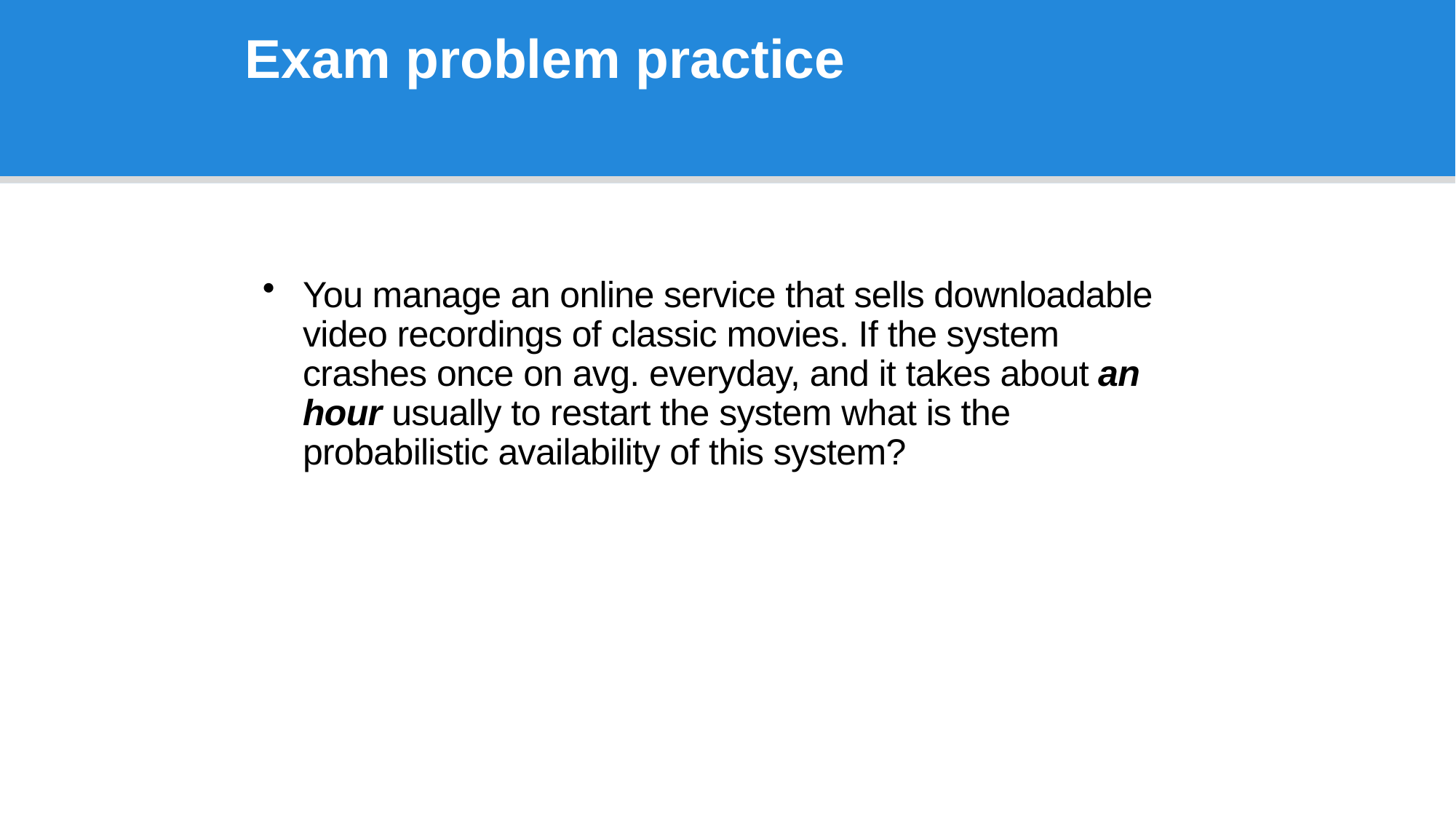

Exam problem practice
# Additional Examples
You manage an online service that sells downloadable video recordings of classic movies. If the system crashes once on avg. everyday, and it takes about an hour usually to restart the system what is the probabilistic availability of this system?
40